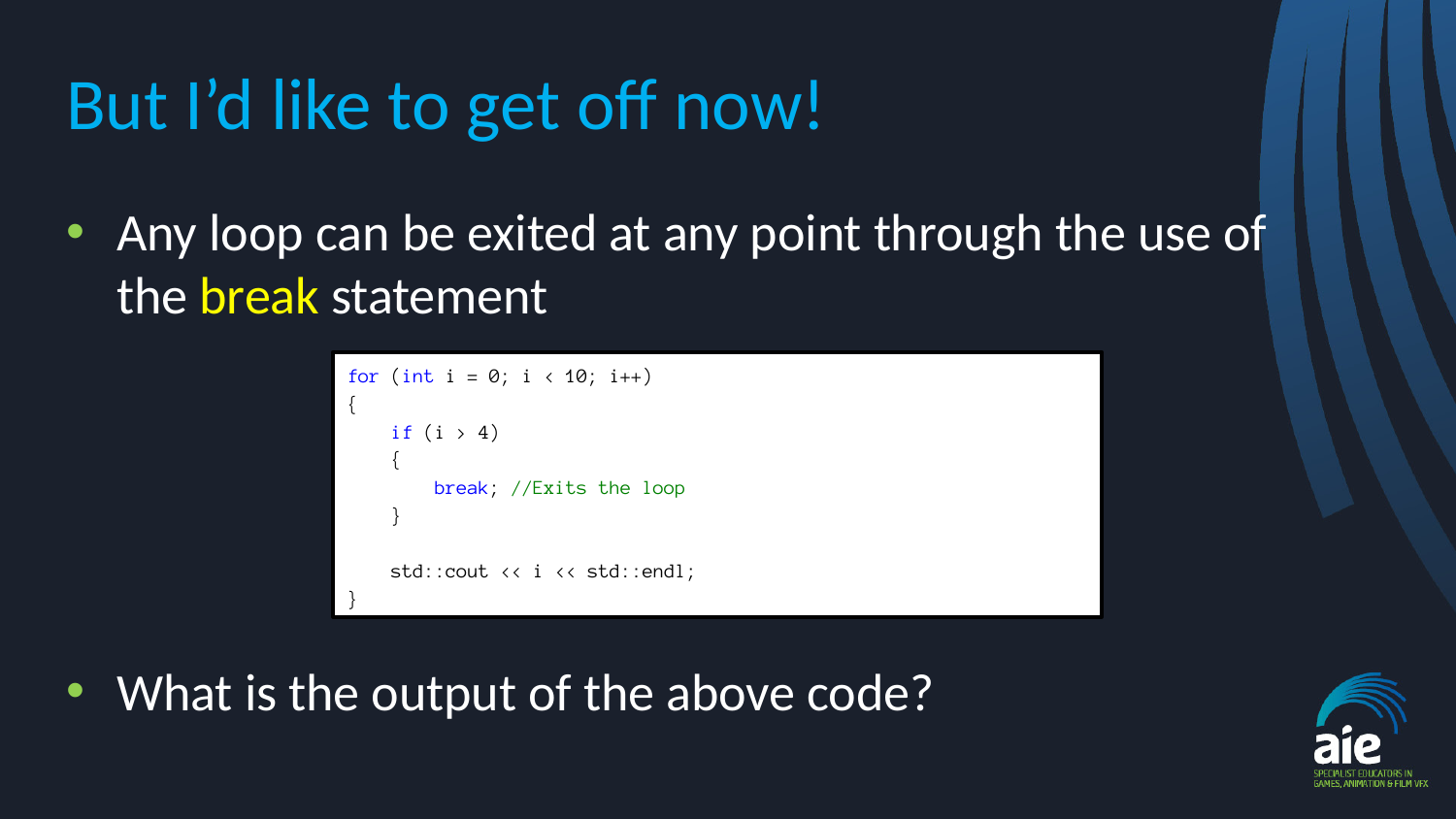

# But I’d like to get off now!
Any loop can be exited at any point through the use of the break statement

What is the output of the above code?
for (int i = 0; i < 10; i++)
{
    if (i > 4)
    {
        break; //Exits the loop
    }

    std::cout << i << std::endl;
}